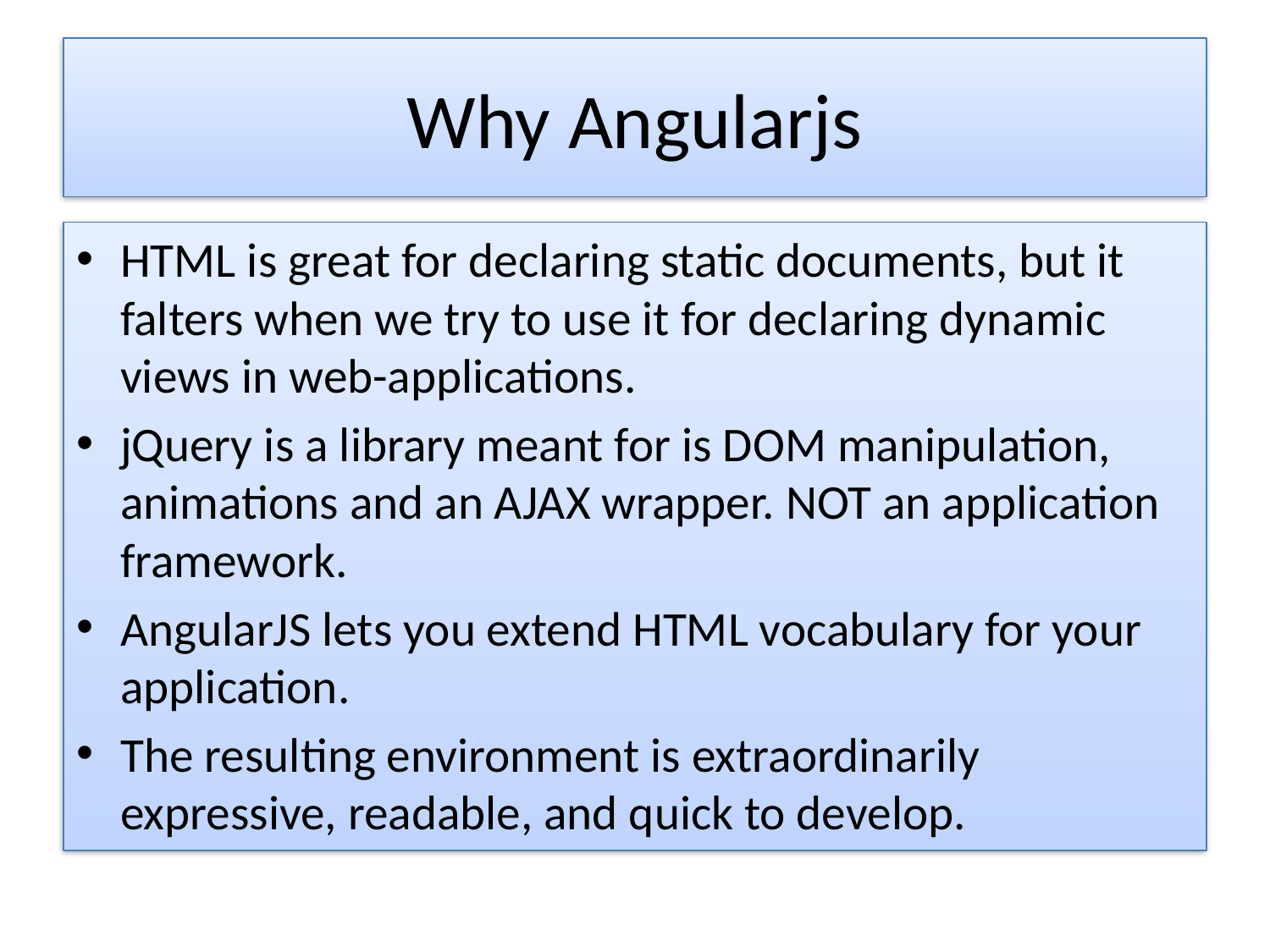

# Why Angularjs
HTML is great for declaring static documents, but it falters when we try to use it for declaring dynamic views in web-applications.
jQuery is a library meant for is DOM manipulation, animations and an AJAX wrapper. NOT an application framework.
AngularJS lets you extend HTML vocabulary for your application.
The resulting environment is extraordinarily expressive, readable, and quick to develop.